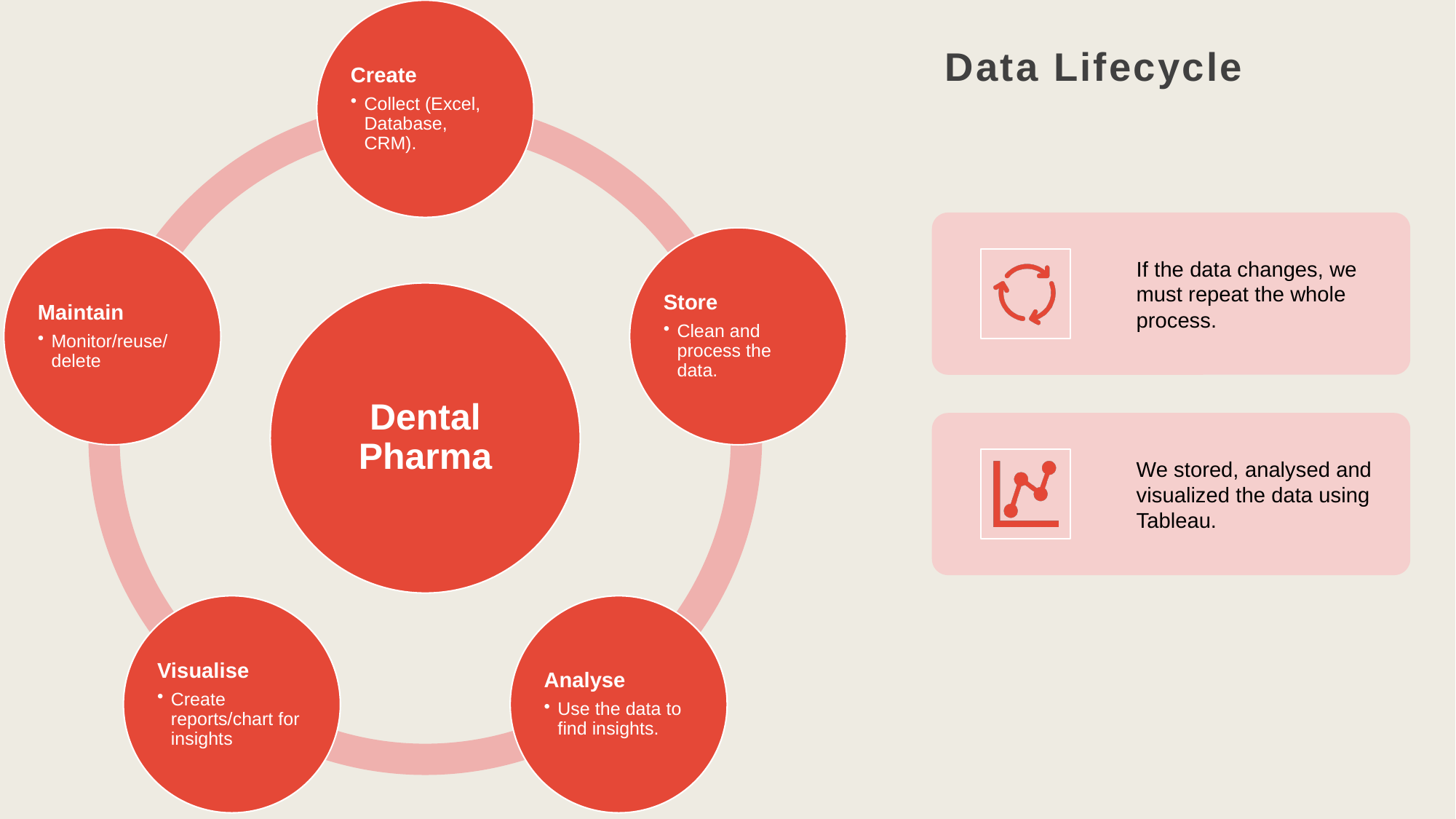

Dental Pharma
Create
Collect (Excel, Database, CRM).
Store
Clean and process the data.
Analyse
Use the data to find insights.
Visualise
Create reports/chart for insights
Maintain
Monitor/reuse/delete
# Data Lifecycle
If the data changes, we must repeat the whole process.
We stored, analysed and visualized the data using Tableau.